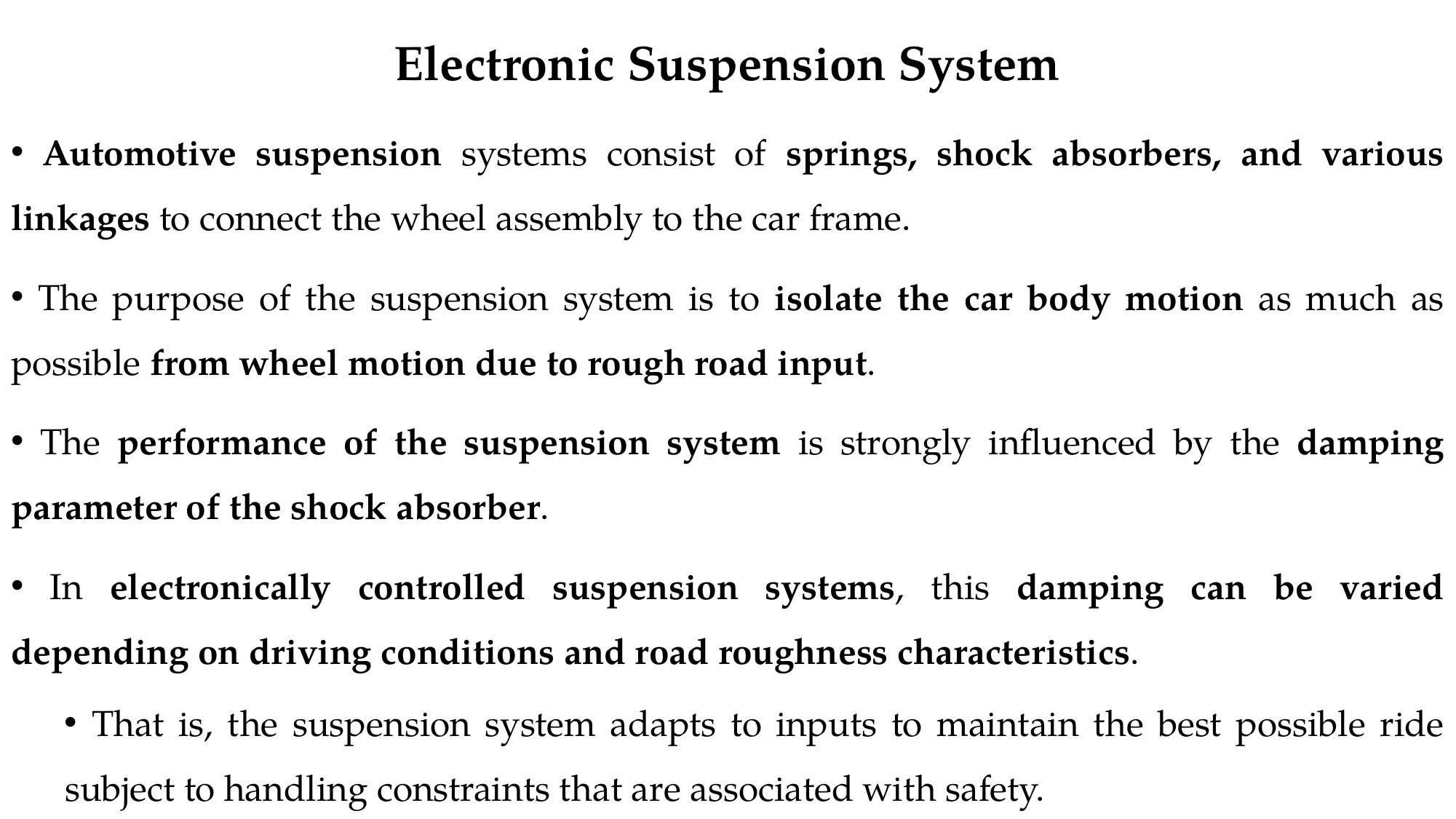

# Electronic Suspension System
 Automotive suspension systems consist of springs, shock absorbers, and various linkages to connect the wheel assembly to the car frame.
 The purpose of the suspension system is to isolate the car body motion as much as possible from wheel motion due to rough road input.
 The performance of the suspension system is strongly influenced by the damping parameter of the shock absorber.
 In electronically controlled suspension systems, this damping can be varied depending on driving conditions and road roughness characteristics.
 That is, the suspension system adapts to inputs to maintain the best possible ride subject to handling constraints that are associated with safety.